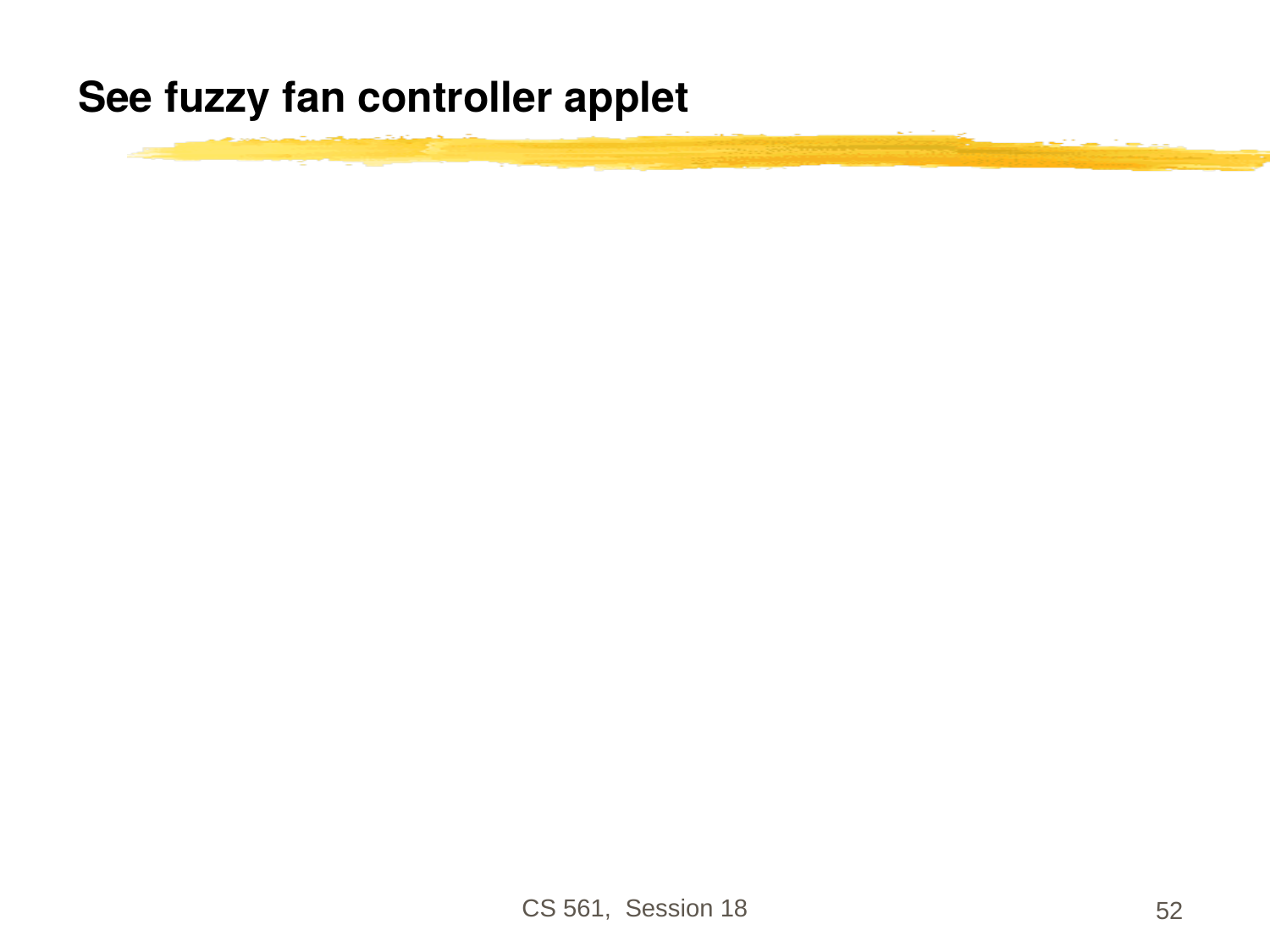

# See fuzzy fan controller applet
CS 561,  Session 18
52